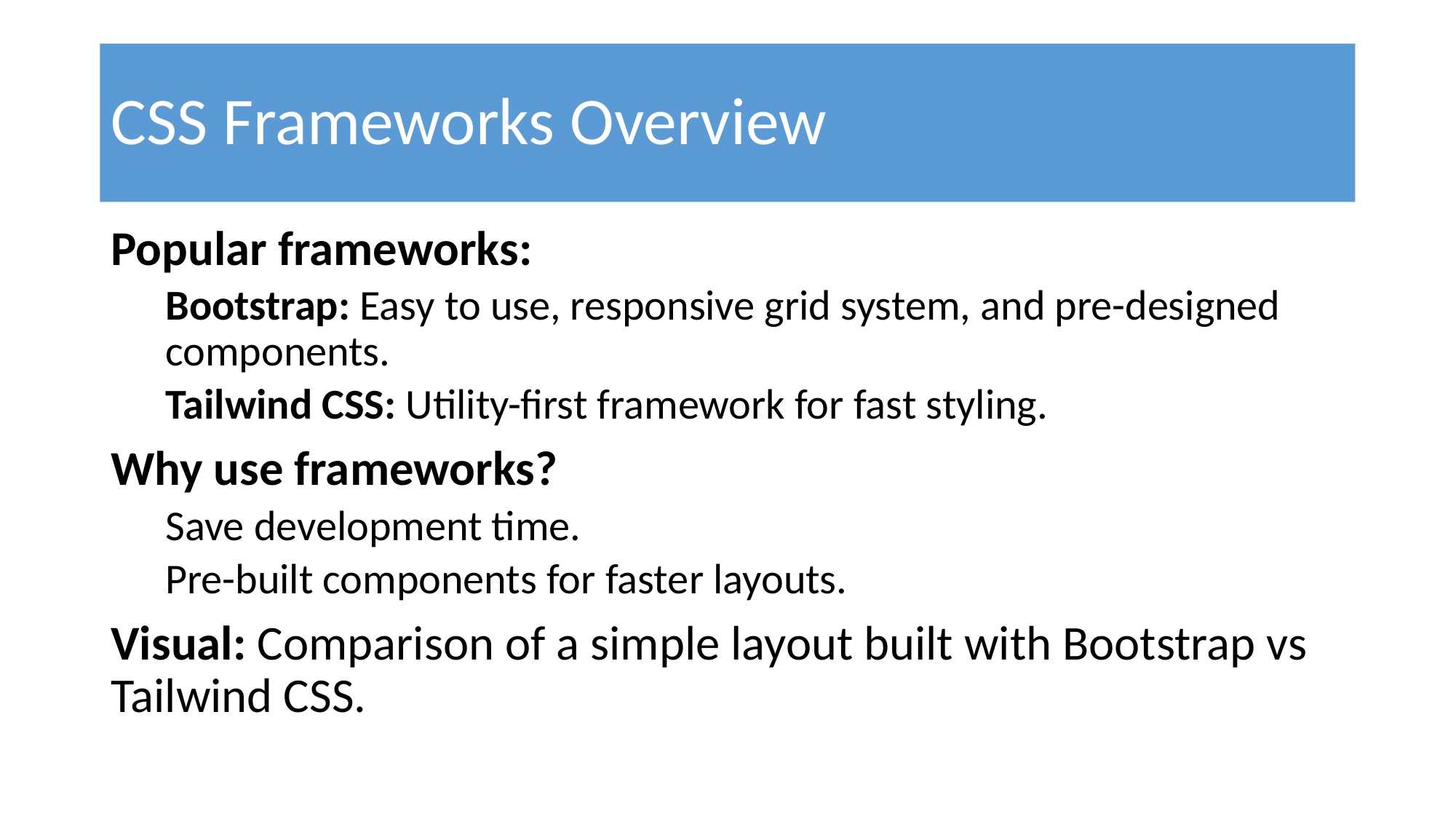

# CSS Frameworks Overview
Popular frameworks:
Bootstrap: Easy to use, responsive grid system, and pre-designed components.
Tailwind CSS: Utility-first framework for fast styling.
Why use frameworks?
Save development time.
Pre-built components for faster layouts.
Visual: Comparison of a simple layout built with Bootstrap vs Tailwind CSS.